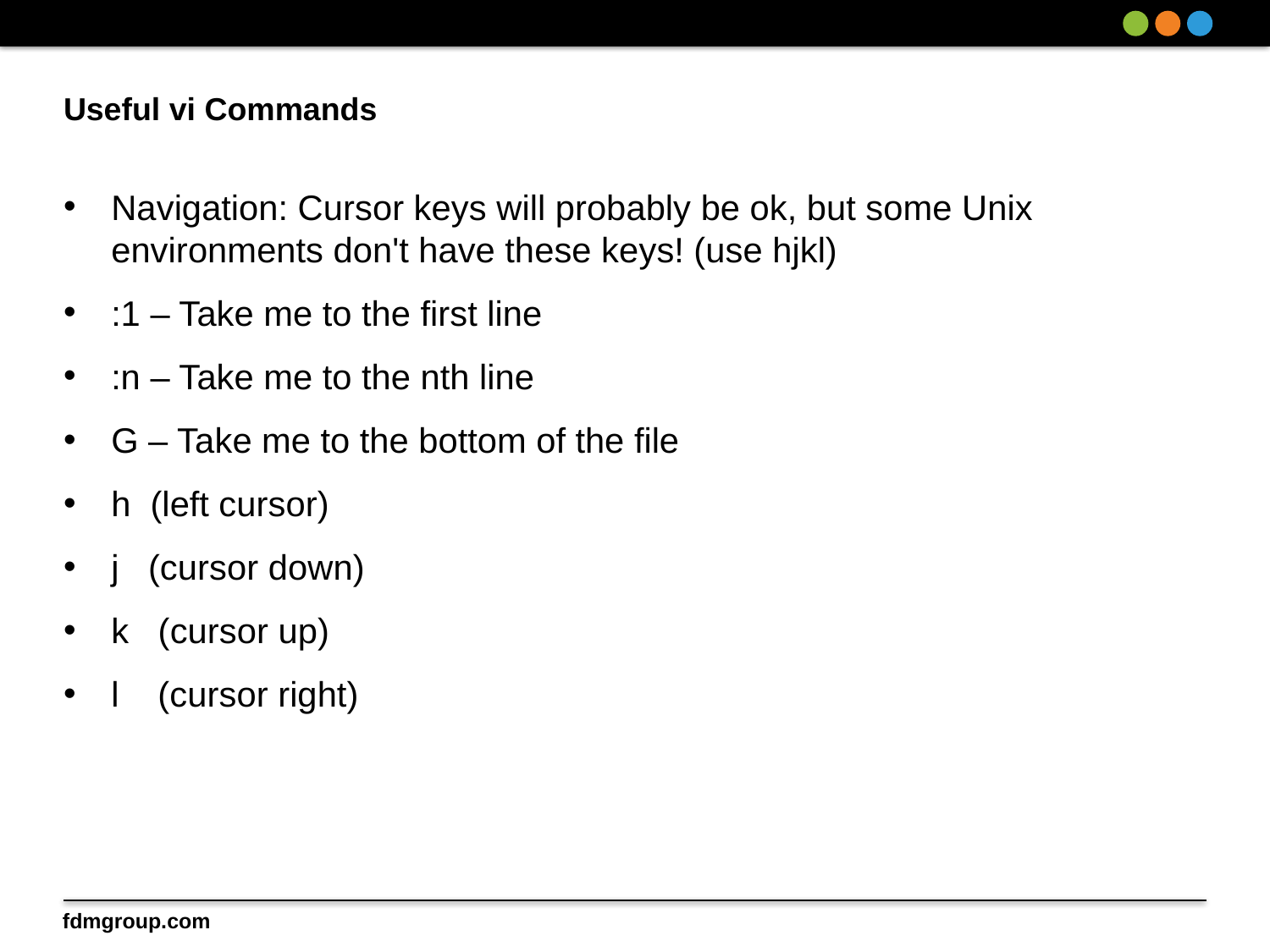

# Useful vi Commands
Navigation: Cursor keys will probably be ok, but some Unix environments don't have these keys! (use hjkl)
:1 – Take me to the first line
:n – Take me to the nth line
G – Take me to the bottom of the file
h  (left cursor)
j   (cursor down)
k   (cursor up)
l    (cursor right)